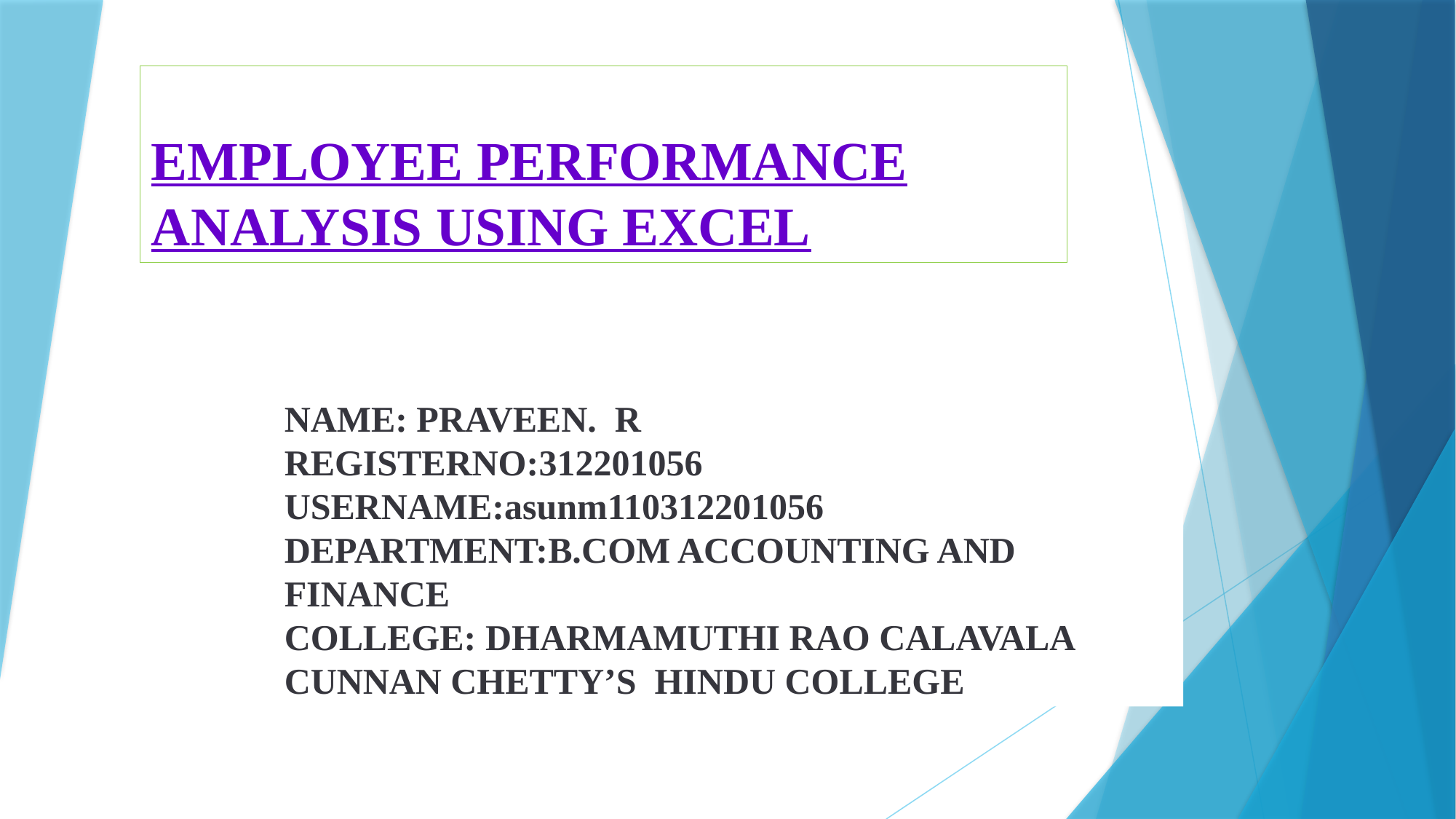

# EMPLOYEE PERFORMANCE ANALYSIS USING EXCEL
NAME: PRAVEEN.  R
REGISTERNO:312201056
USERNAME:asunm110312201056
DEPARTMENT:B.COM ACCOUNTING AND
FINANCE
COLLEGE: DHARMAMUTHI RAO CALAVALA CUNNAN CHETTY’S  HINDU COLLEGE